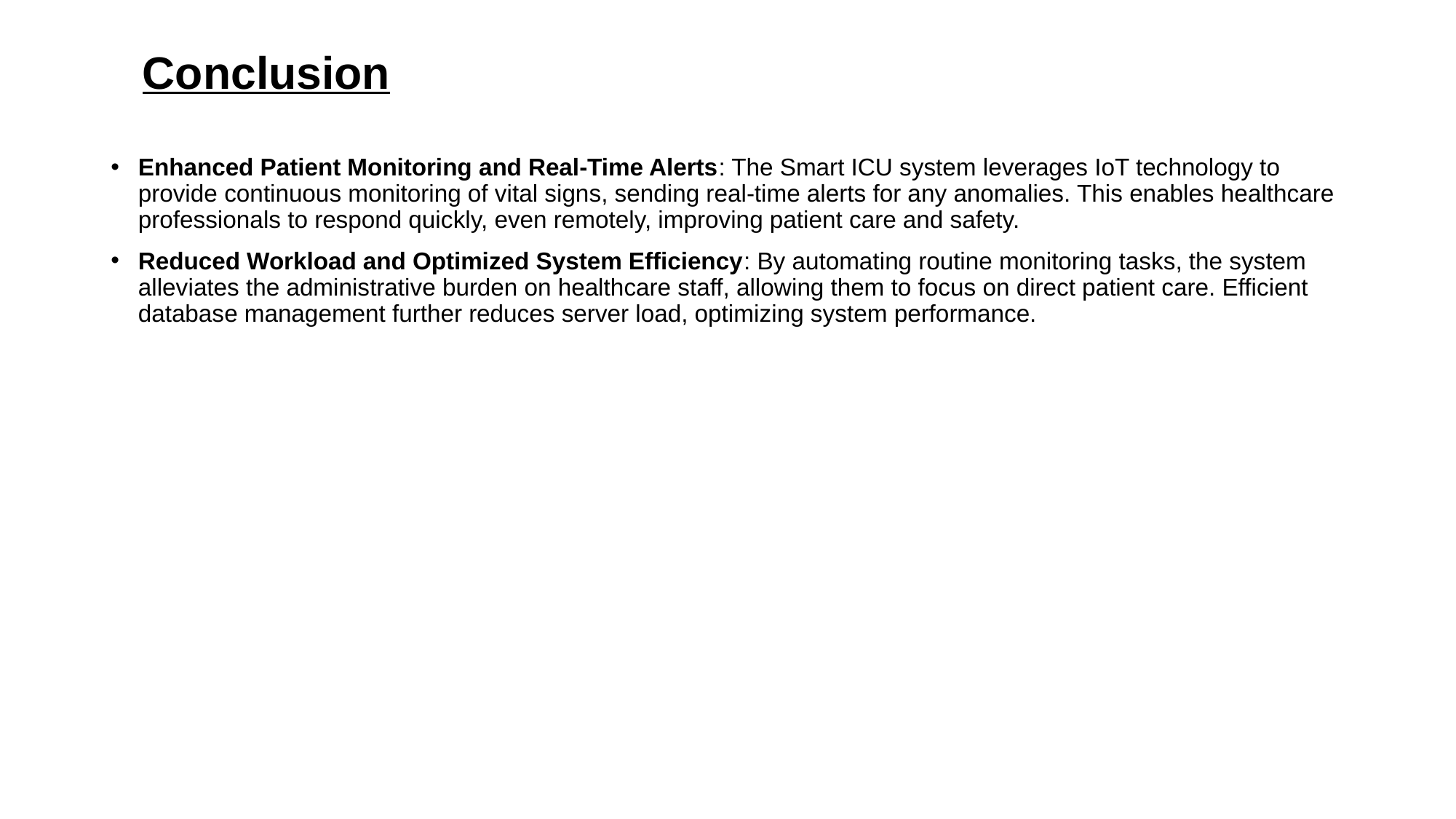

# Conclusion
Enhanced Patient Monitoring and Real-Time Alerts: The Smart ICU system leverages IoT technology to provide continuous monitoring of vital signs, sending real-time alerts for any anomalies. This enables healthcare professionals to respond quickly, even remotely, improving patient care and safety.
Reduced Workload and Optimized System Efficiency: By automating routine monitoring tasks, the system alleviates the administrative burden on healthcare staff, allowing them to focus on direct patient care. Efficient database management further reduces server load, optimizing system performance.